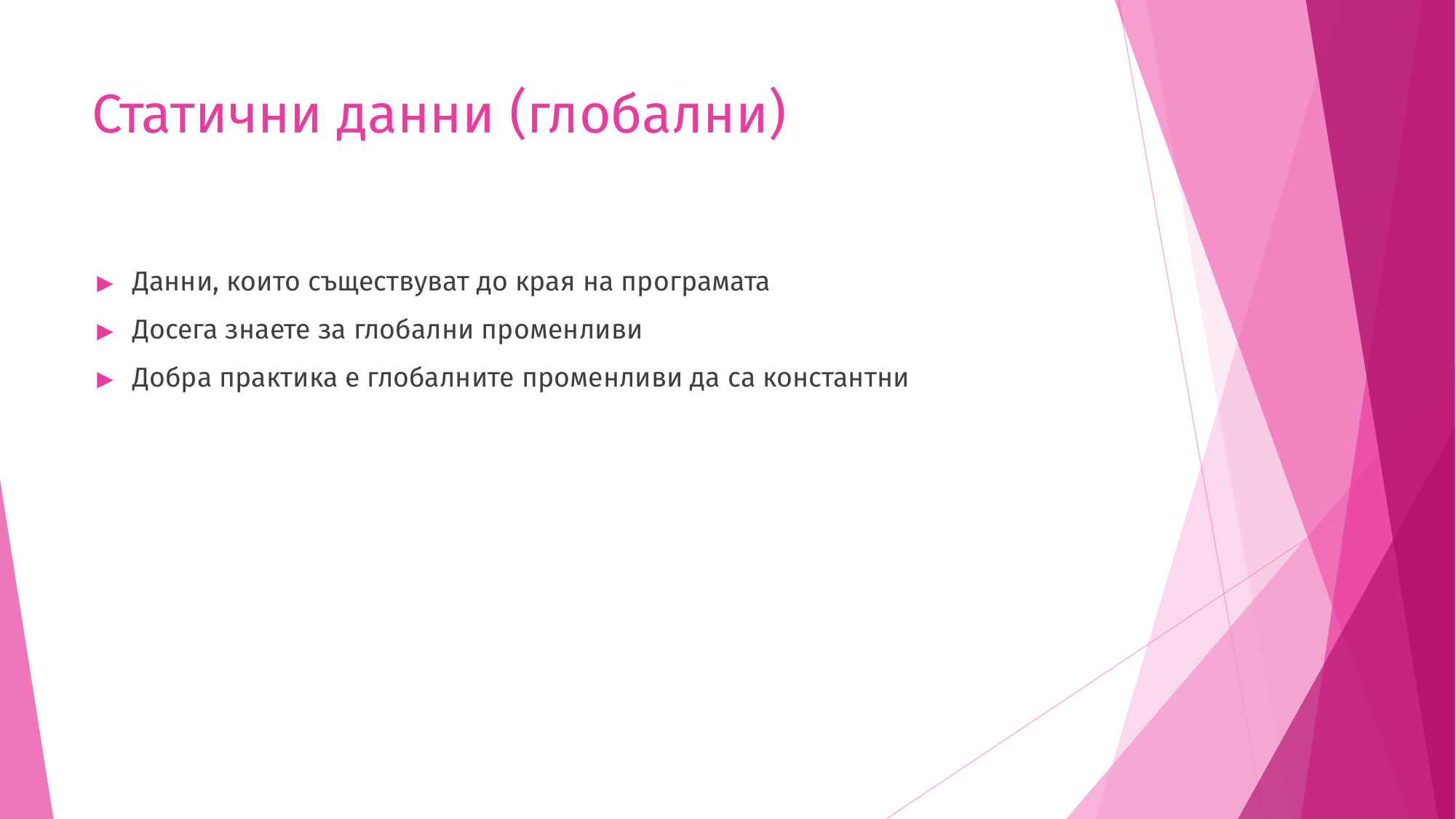

# Статични данни (глобални)
Данни, които съществуват до края на програмата
Досега знаете за глобални променливи
Добра практика е глобалните променливи да са константни